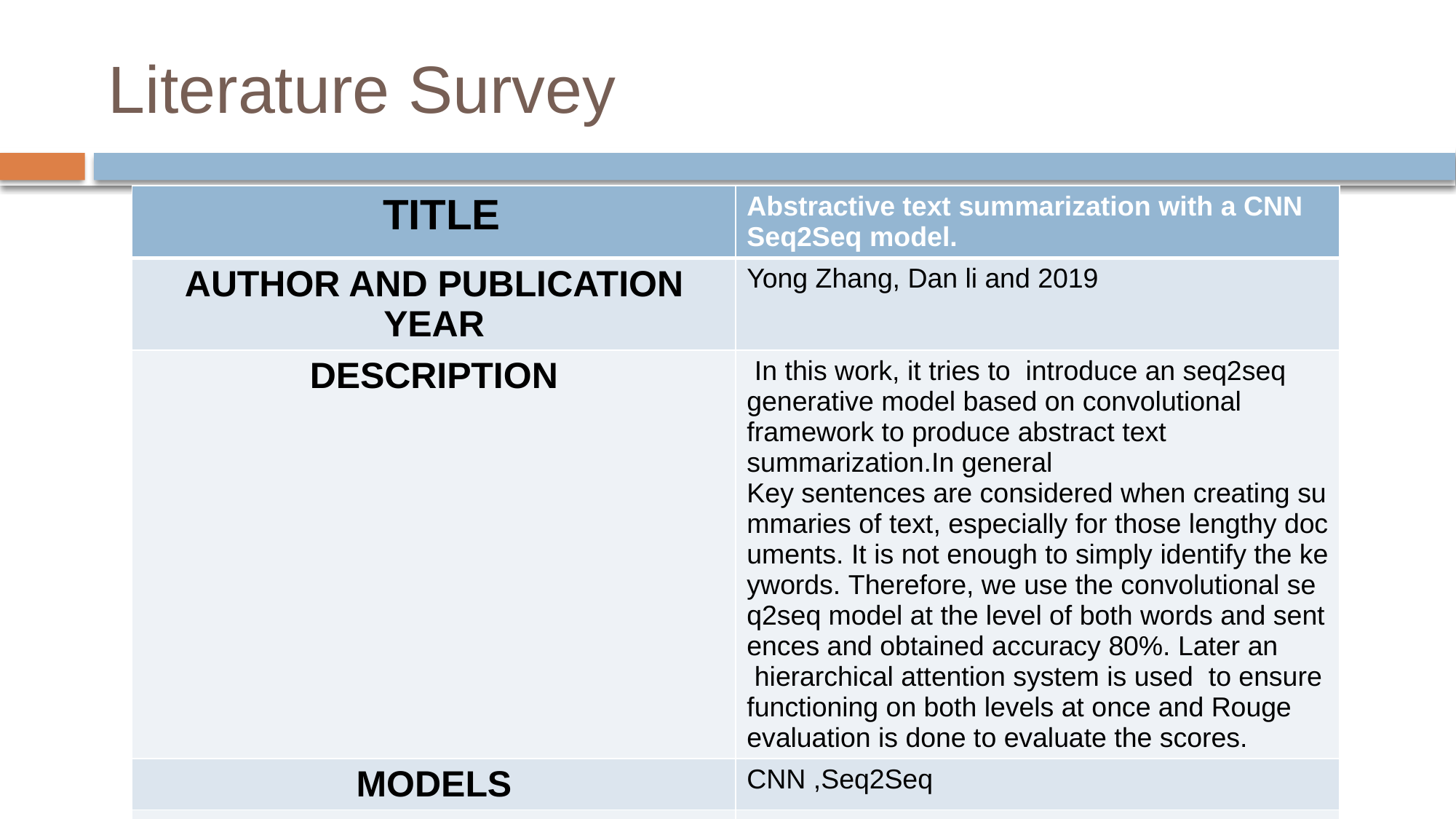

# Literature Survey
| TITLE | Abstractive text summarization with a CNN Seq2Seq model. |
| --- | --- |
| AUTHOR AND PUBLICATION YEAR | Yong Zhang, Dan li and 2019 |
| DESCRIPTION | In this work, it tries to introduce an seq2seq generative model based on convolutional framework to produce abstract text summarization.In general Key sentences are considered when creating summaries of text, especially for those lengthy documents. It is not enough to simply identify the keywords. Therefore, we use the convolutional seq2seq model at the level of both words and sentences and obtained accuracy 80%. Later an  hierarchical attention system is used  to ensure functioning on both levels at once and Rouge evaluation is done to evaluate the scores. |
| MODELS | CNN ,Seq2Seq |
| LIMITATIONS | The accuracy can be improved in a better way. |